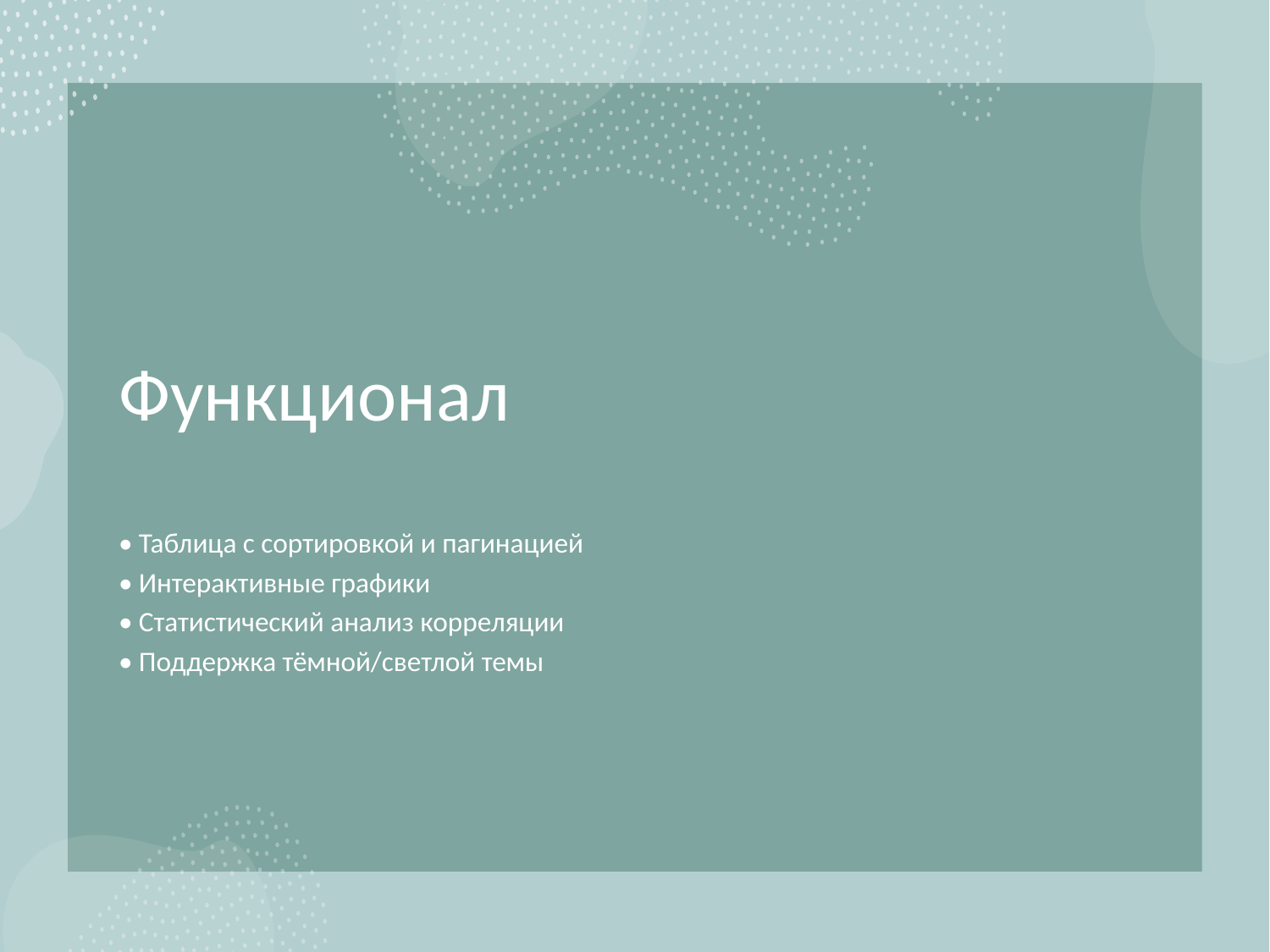

# Функционал

• Таблица с сортировкой и пагинацией
• Интерактивные графики
• Статистический анализ корреляции
• Поддержка тёмной/светлой темы